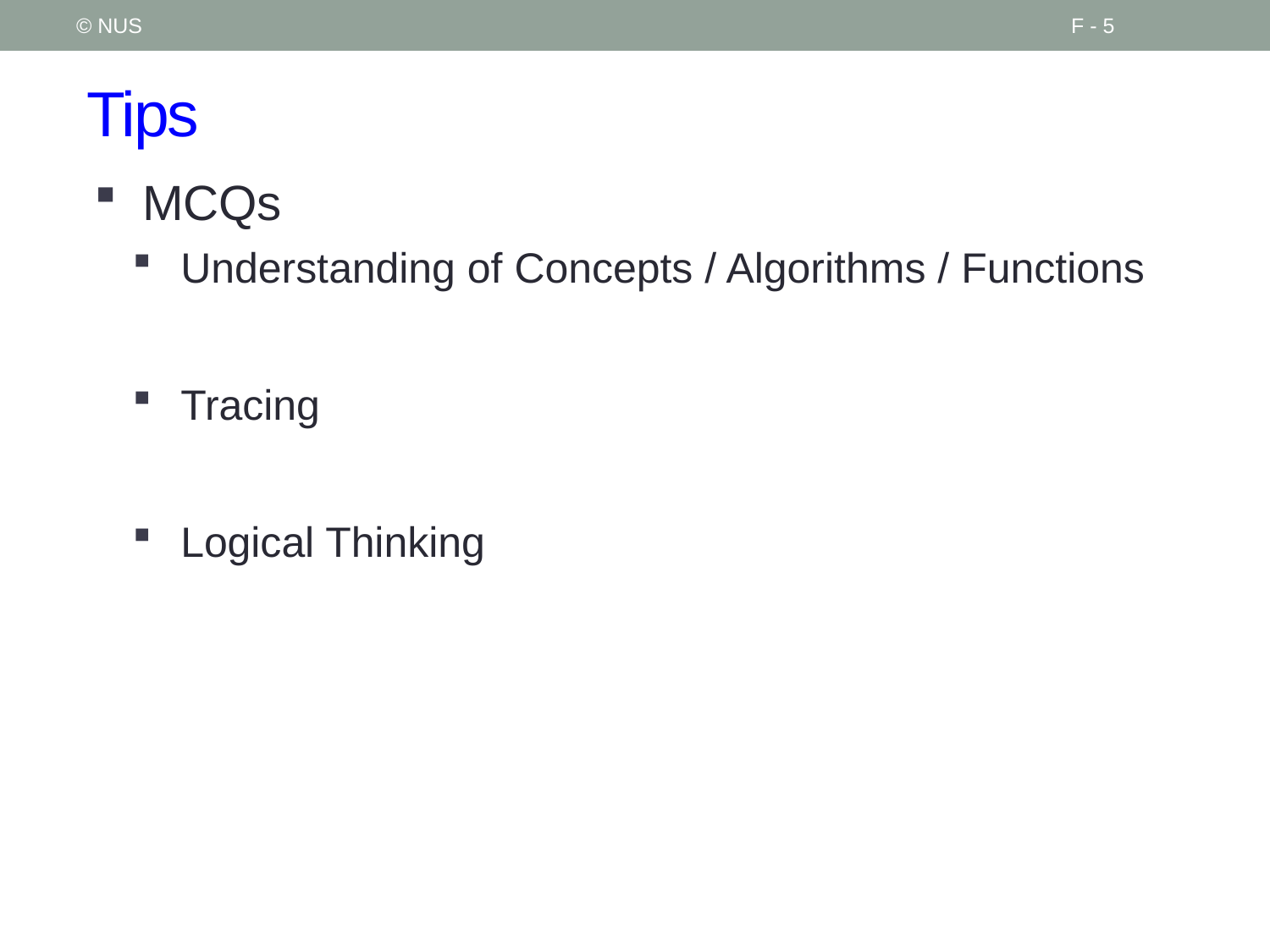

© NUS
F - 5
# Tips
MCQs
Understanding of Concepts / Algorithms / Functions

Tracing

Logical Thinking